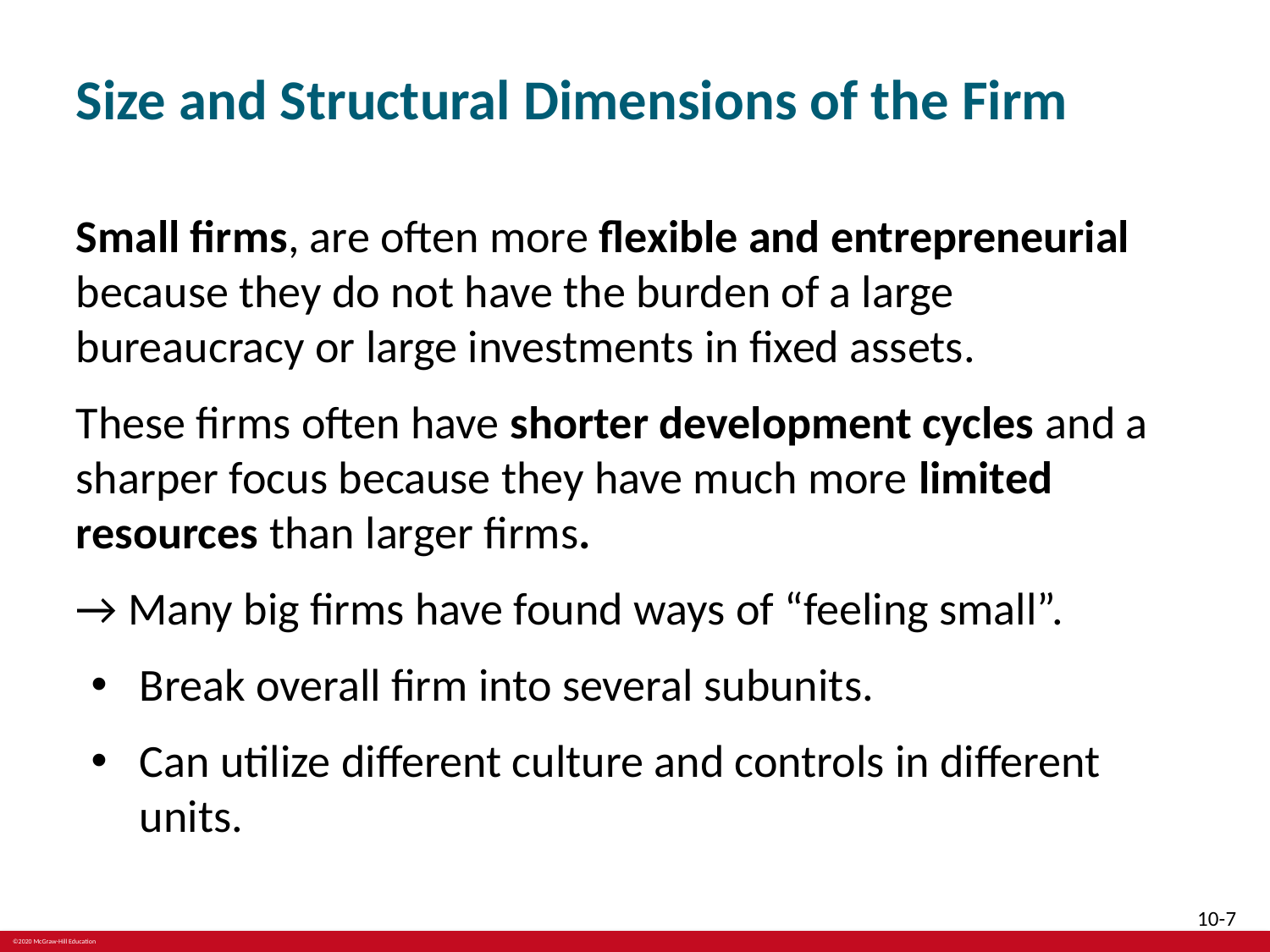

# Size and Structural Dimensions of the Firm
Small firms, are often more flexible and entrepreneurial because they do not have the burden of a large bureaucracy or large investments in fixed assets.
These firms often have shorter development cycles and a sharper focus because they have much more limited resources than larger firms.
→ Many big firms have found ways of “feeling small”.
Break overall firm into several subunits.
Can utilize different culture and controls in different units.